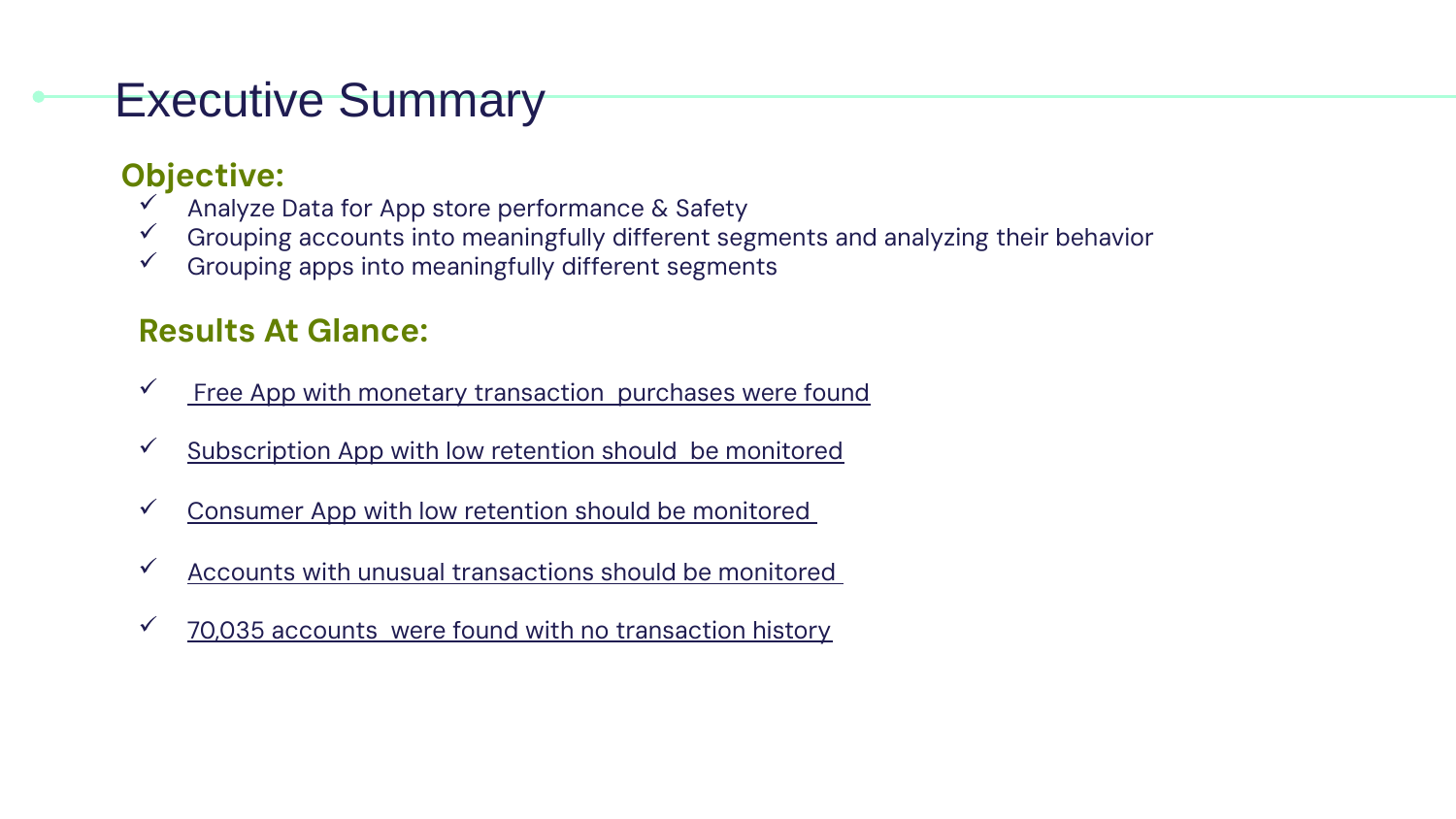

# Executive Summary
 Objective:
Analyze Data for App store performance & Safety
Grouping accounts into meaningfully different segments and analyzing their behavior
Grouping apps into meaningfully different segments

Results At Glance:

 Free App with monetary transaction  purchases were found

Subscription App with low retention should  be monitored

Consumer App with low retention should be monitored

Accounts with unusual transactions should be monitored

70,035 accounts  were found with no transaction history